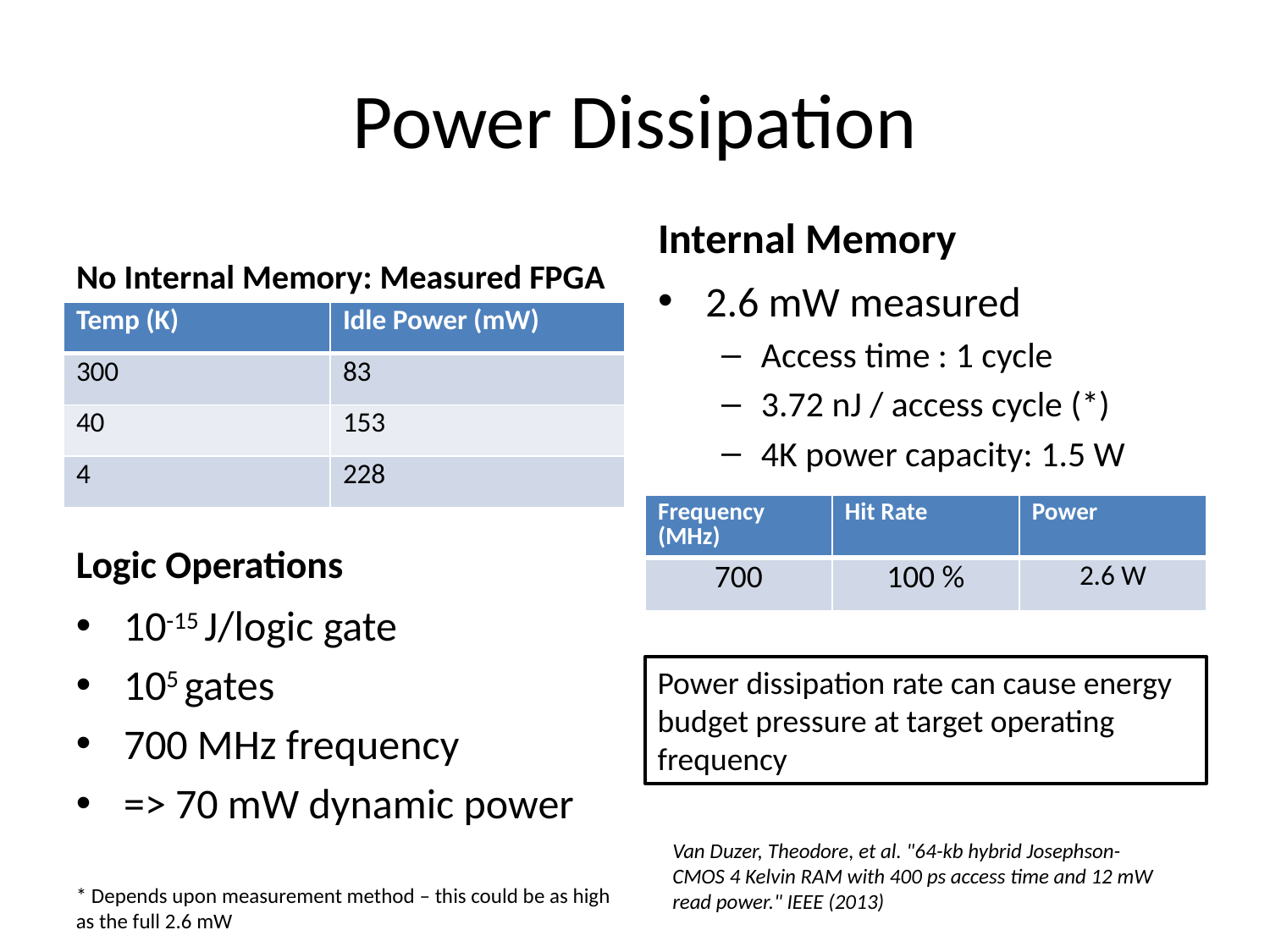

# Power Dissipation
Internal Memory
No Internal Memory: Measured FPGA
2.6 mW measured
Access time : 1 cycle
3.72 nJ / access cycle (*)
4K power capacity: 1.5 W

| Temp (K) | Idle Power (mW) |
| --- | --- |
| 300 | 83 |
| 40 | 153 |
| 4 | 228 |
| Frequency (MHz) | Hit Rate | Power |
| --- | --- | --- |
| 700 | 100 % | 2.6 W |
Logic Operations
10-15 J/logic gate
105 gates
700 MHz frequency
=> 70 mW dynamic power
Power dissipation rate can cause energy budget pressure at target operating frequency
Van Duzer, Theodore, et al. "64-kb hybrid Josephson-CMOS 4 Kelvin RAM with 400 ps access time and 12 mW read power." IEEE (2013)
* Depends upon measurement method – this could be as high as the full 2.6 mW